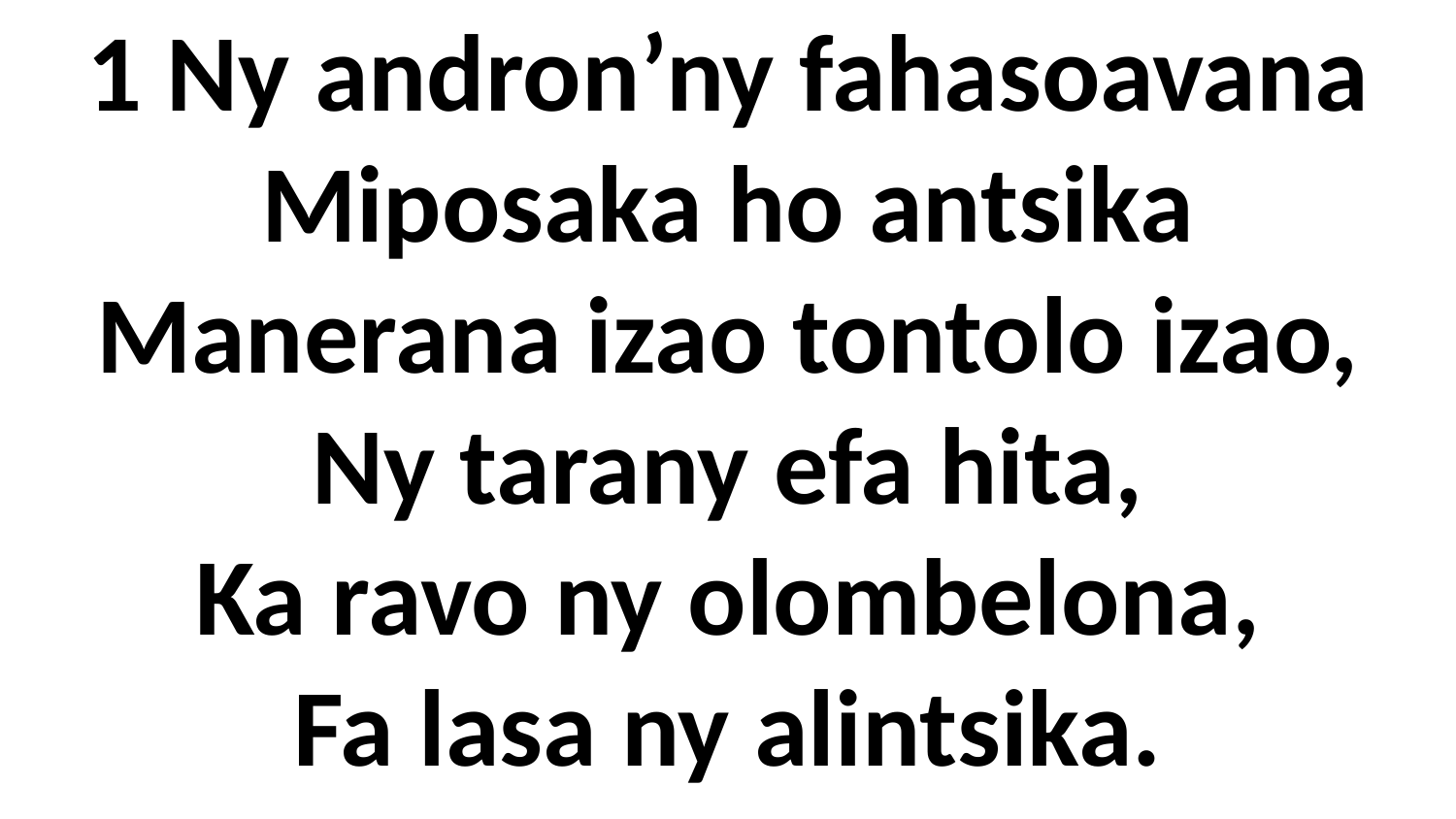

# 1 Ny andron’ny fahasoavana Miposaka ho antsika Manerana izao tontolo izao, Ny tarany efa hita, Ka ravo ny olombelona, Fa lasa ny alintsika.